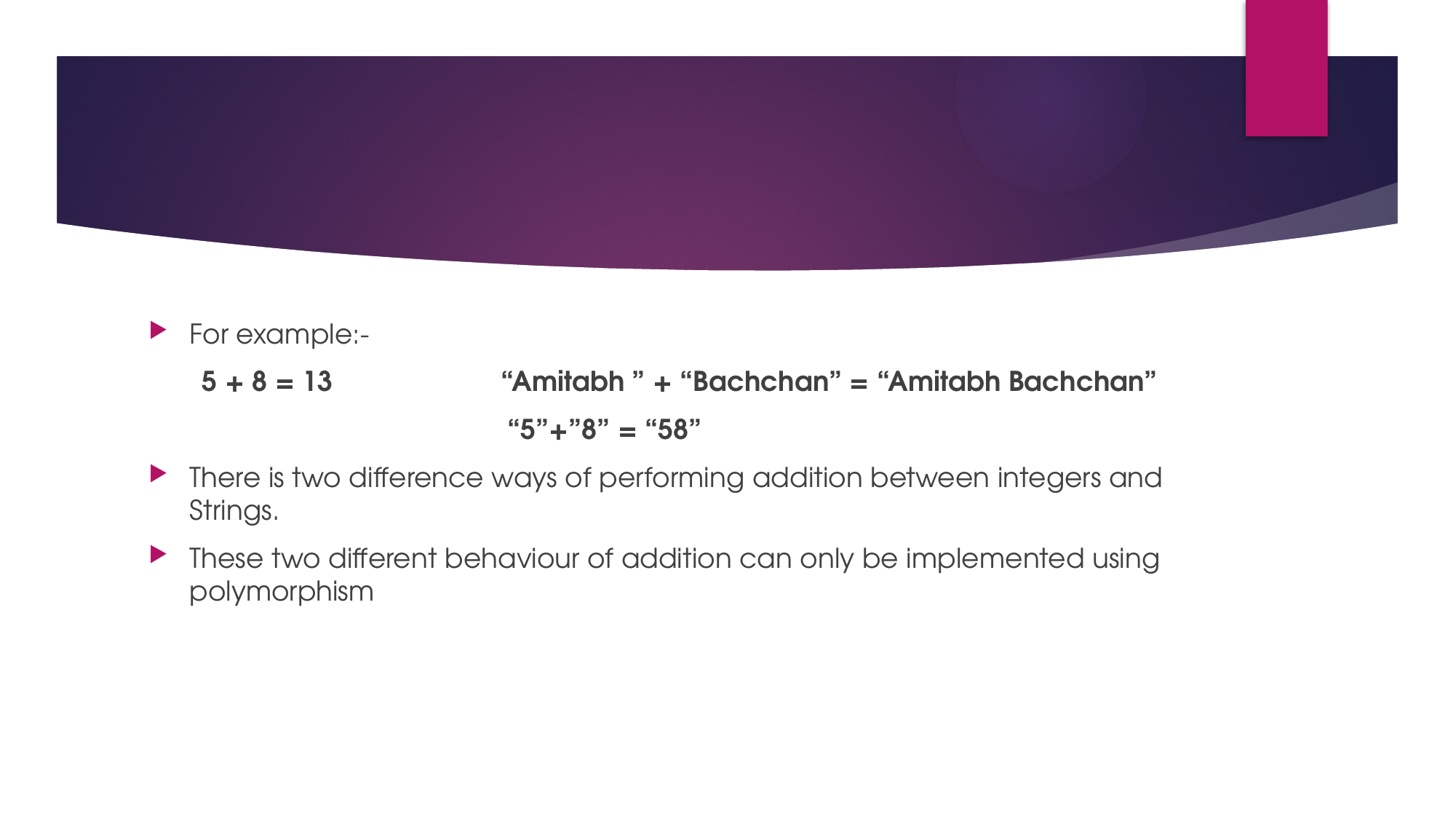

#
For example:-
       5 + 8 = 13                      “Amitabh ” + “Bachchan” = “Amitabh Bachchan”
                                               “5”+”8” = “58”
There is two difference ways of performing addition between integers and Strings.
These two different behaviour of addition can only be implemented using polymorphism